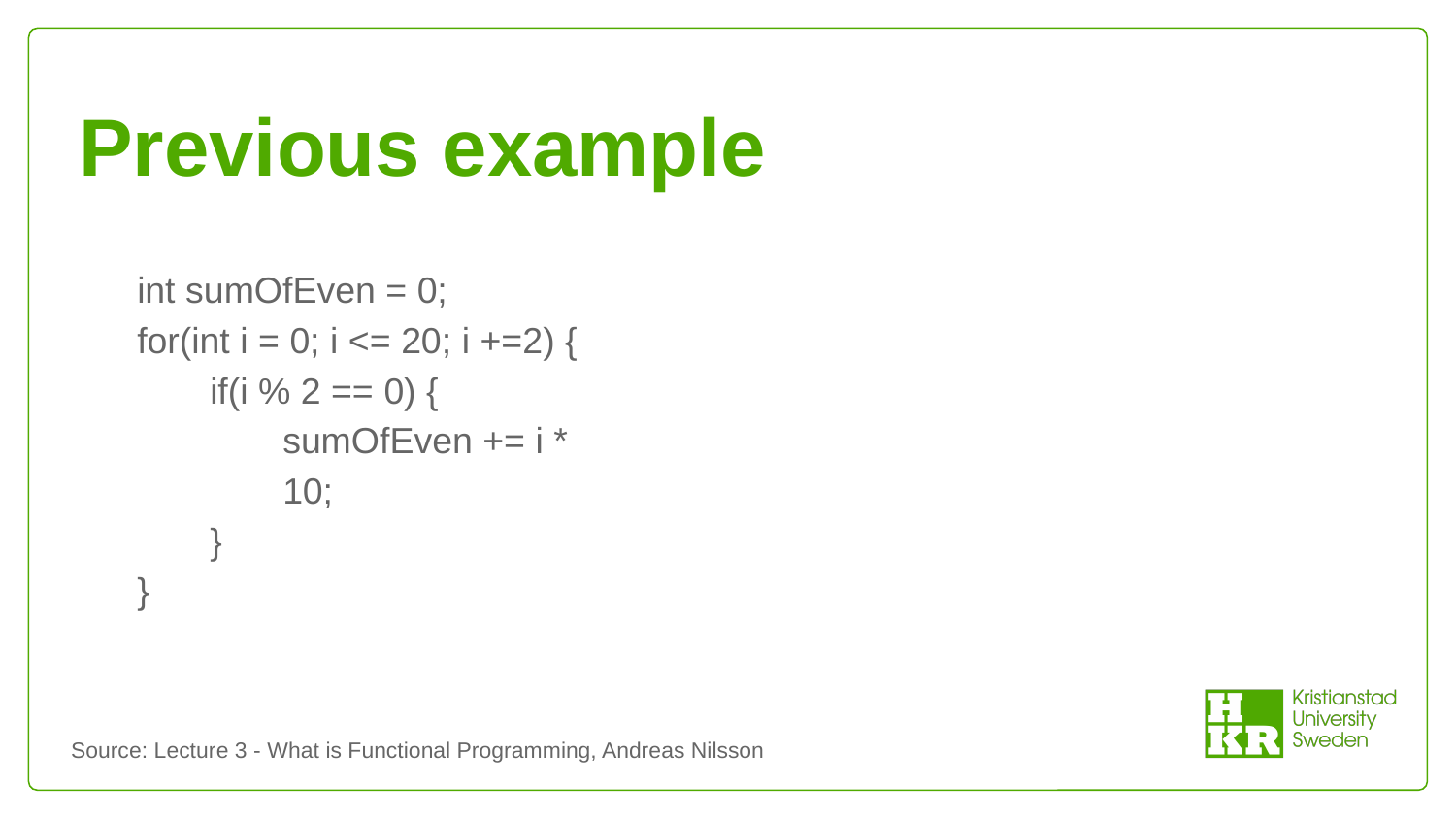

# Previous example
int sumOfEven = 0;
for(int i = 0; i <= 20; i +=2) {
if(i % 2 == 0) {
sumOfEven += i * 10;
}
}
Source: Lecture 3 - What is Functional Programming, Andreas Nilsson